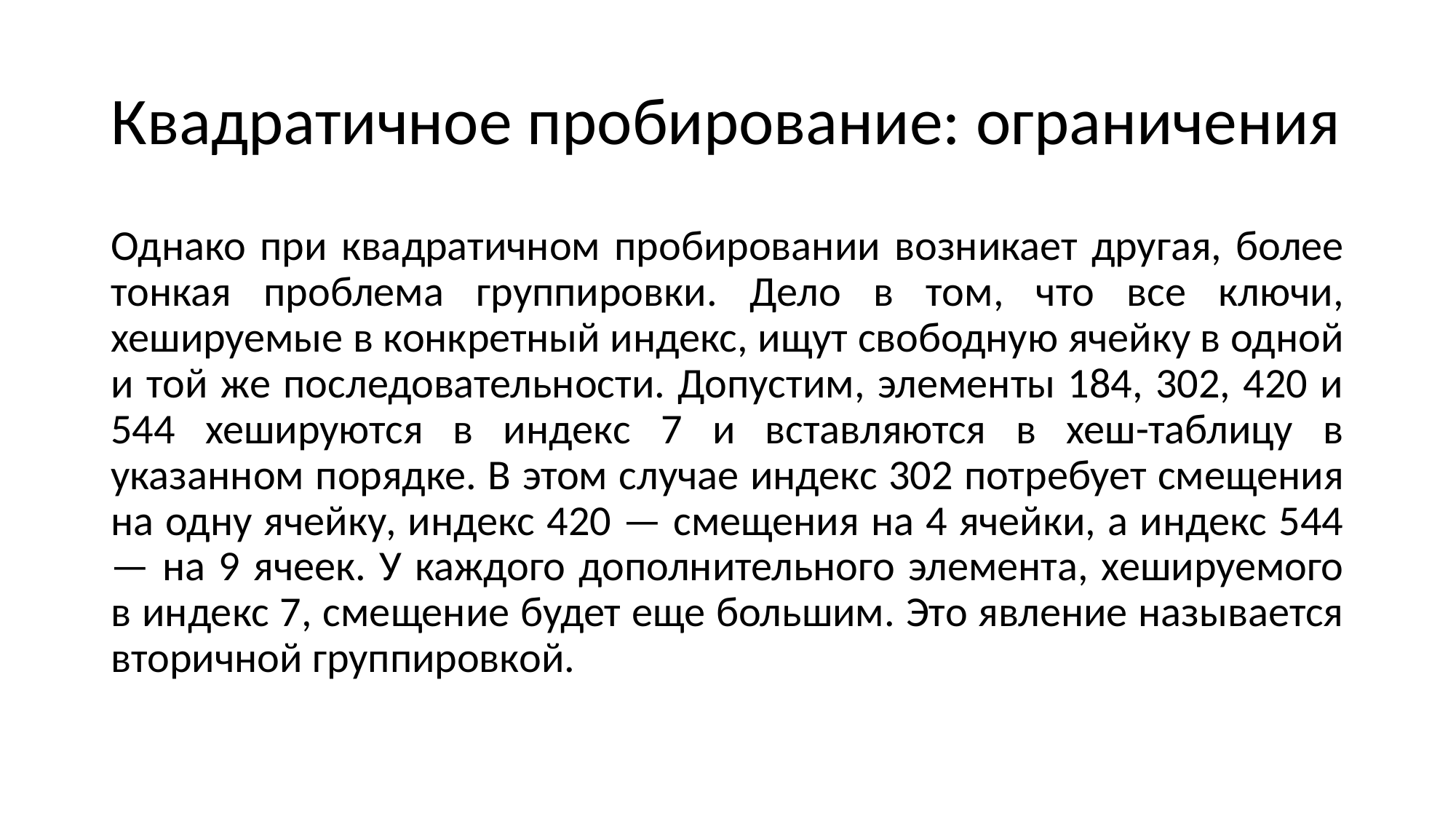

# Квадратичное пробирование: ограничения
Однако при квадратичном пробировании возникает другая, более тонкая проблема группировки. Дело в том, что все ключи, хешируемые в конкретный индекс, ищут свободную ячейку в одной и той же последовательности. Допустим, элементы 184, 302, 420 и 544 хешируются в индекс 7 и вставляются в хеш-таблицу в указанном порядке. В этом случае индекс 302 потребует смещения на одну ячейку, индекс 420 — смещения на 4 ячейки, а индекс 544 — на 9 ячеек. У каждого дополнительного элемента, хешируемого в индекс 7, смещение будет еще большим. Это явление называется вторичной группировкой.